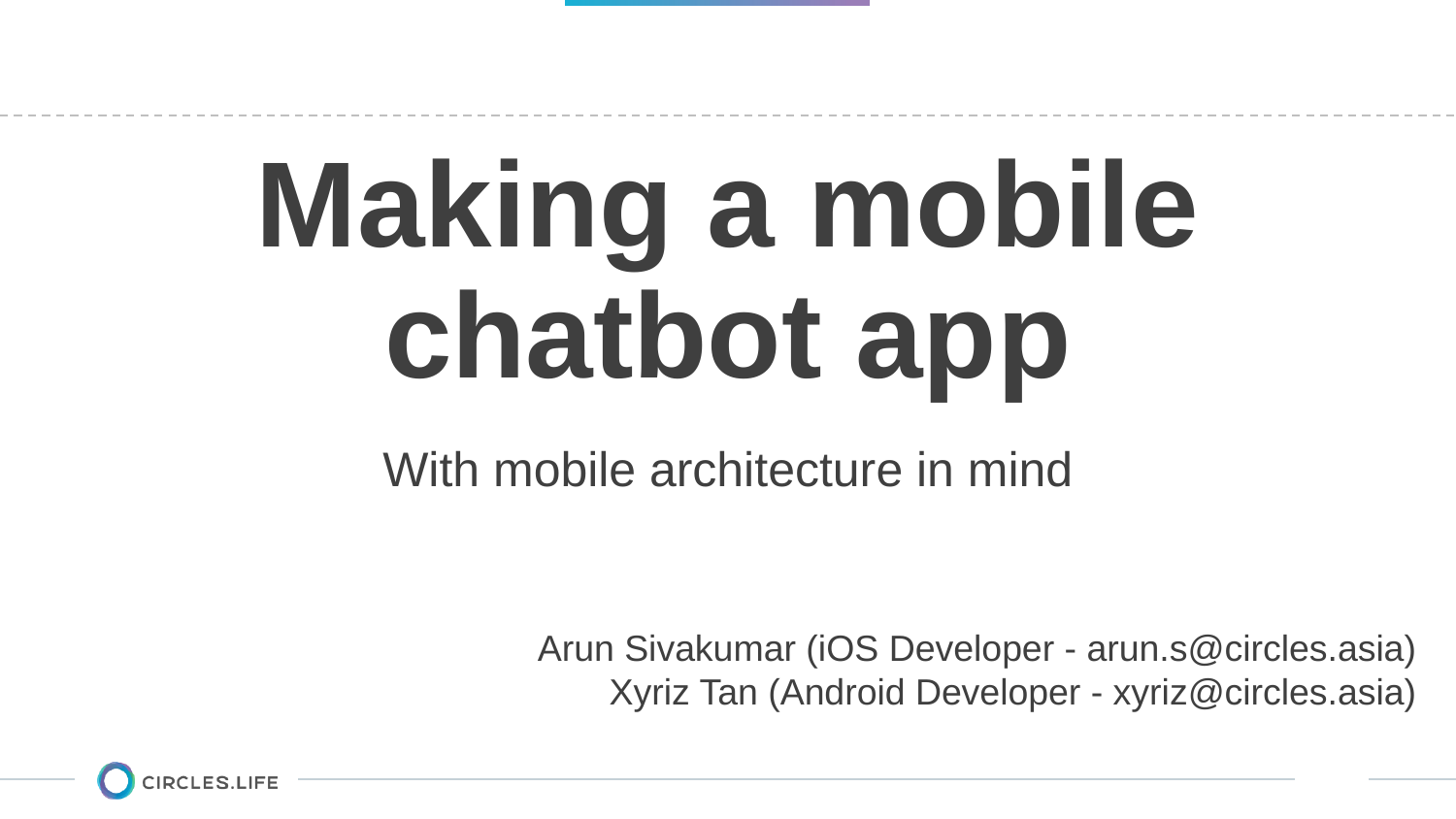

# Making a mobile chatbot app
With mobile architecture in mind
Arun Sivakumar (iOS Developer - arun.s@circles.asia)
Xyriz Tan (Android Developer - xyriz@circles.asia)